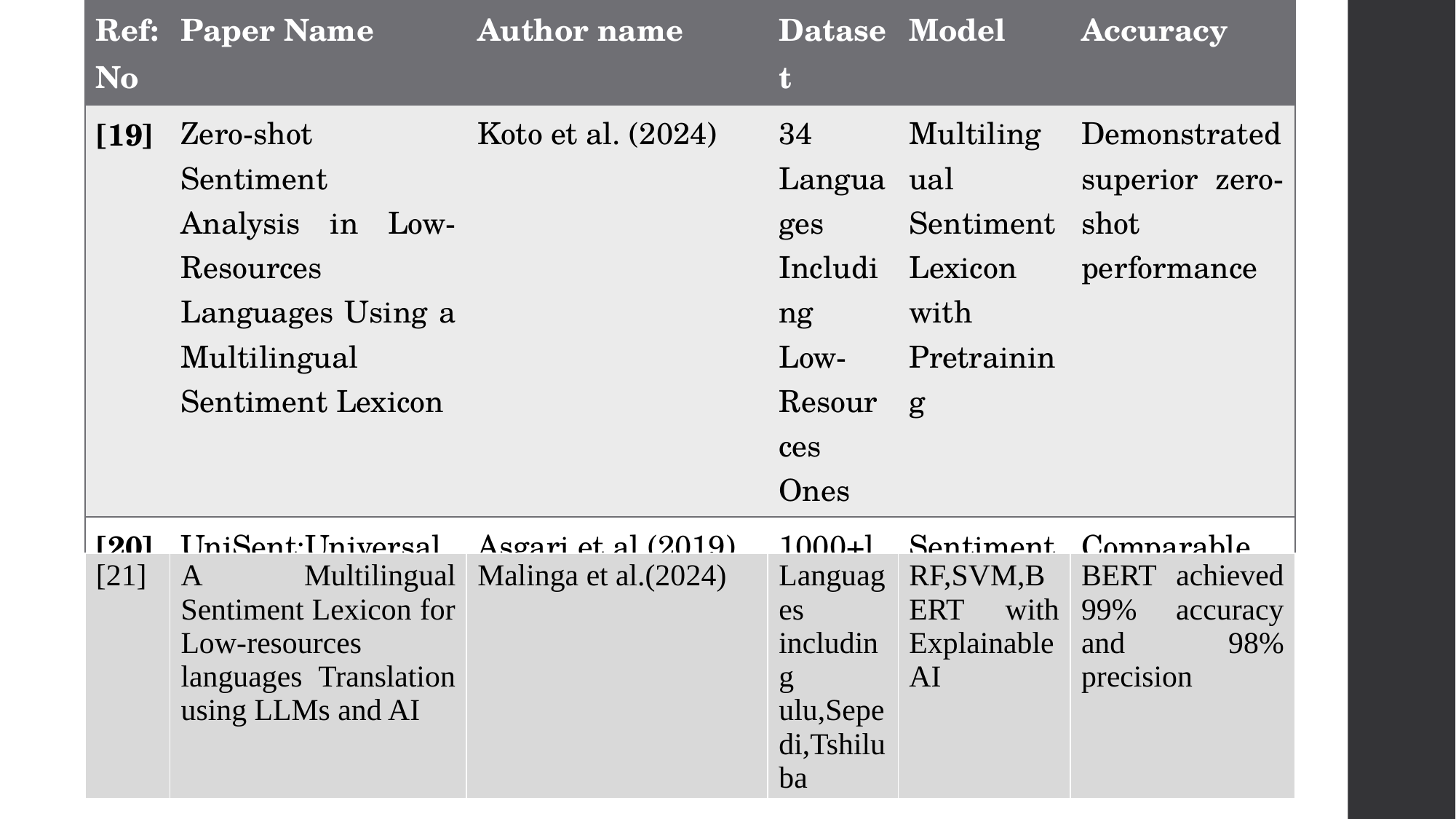

| Ref: No | Paper Name | Author name | Dataset | Model | Accuracy |
| --- | --- | --- | --- | --- | --- |
| [19] | Zero-shot Sentiment Analysis in Low-Resources Languages Using a Multilingual Sentiment Lexicon | Koto et al. (2024) | 34 Languages Including Low-Resources Ones | Multilingual Sentiment Lexicon with Pretraining | Demonstrated superior zero-shot performance |
| [20] | UniSent:Universal Adaptable Sentiment Lexica for 1000+Languages | Asgari et al.(2019) | 1000+languages | Sentiment Lexica via Parallel Bible Corpus | Comparable to manually created resources |
| [21] | A Multilingual Sentiment Lexicon for Low-resources languages Translation using LLMs and AI | Malinga et al.(2024) | Languages including ulu,Sepedi,Tshiluba | RF,SVM,BERT with Explainable AI | BERT achieved 99% accuracy and 98% precision |
| --- | --- | --- | --- | --- | --- |